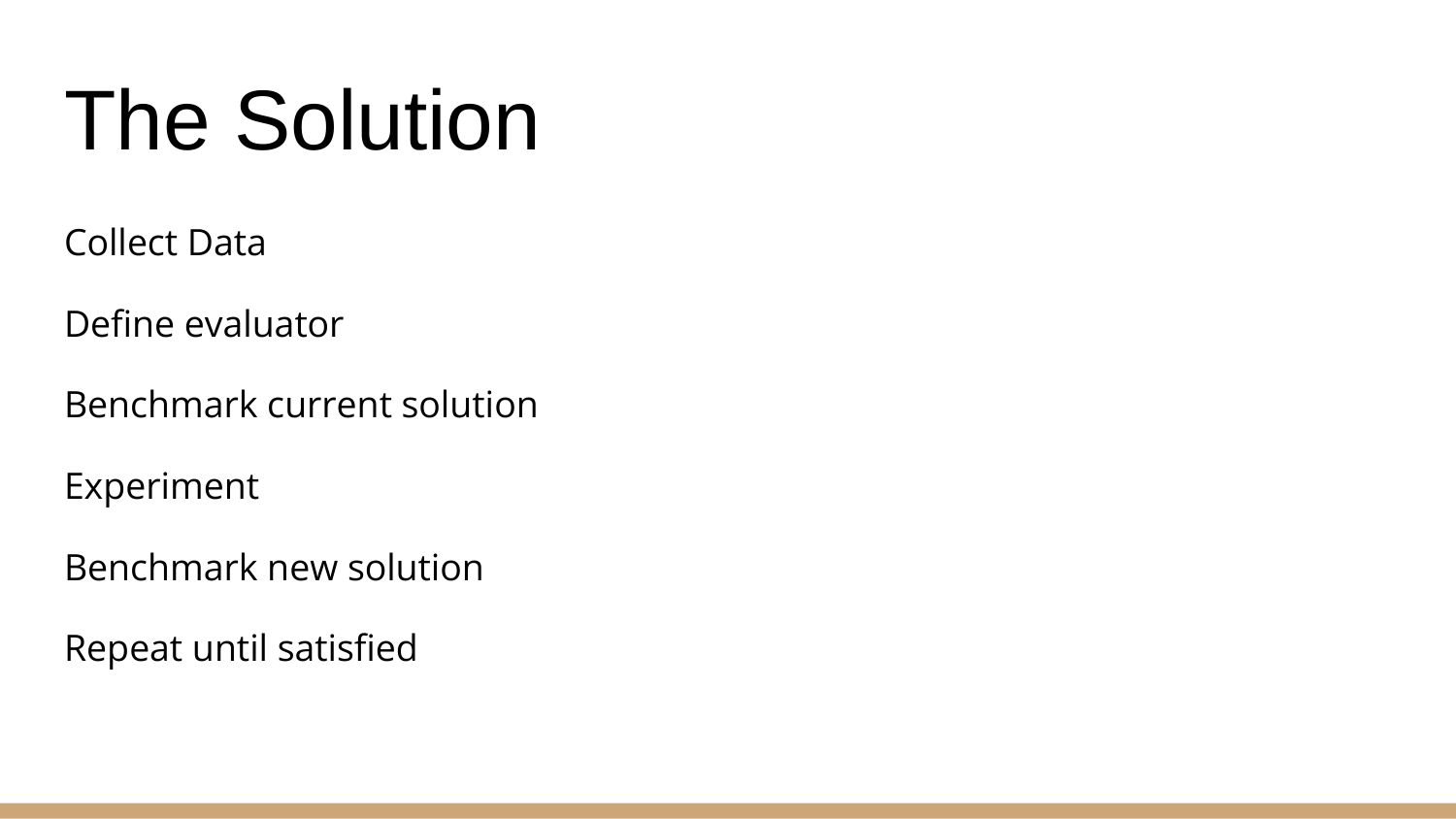

# The Solution
Collect Data
Define evaluator
Benchmark current solution
Experiment
Benchmark new solution
Repeat until satisfied